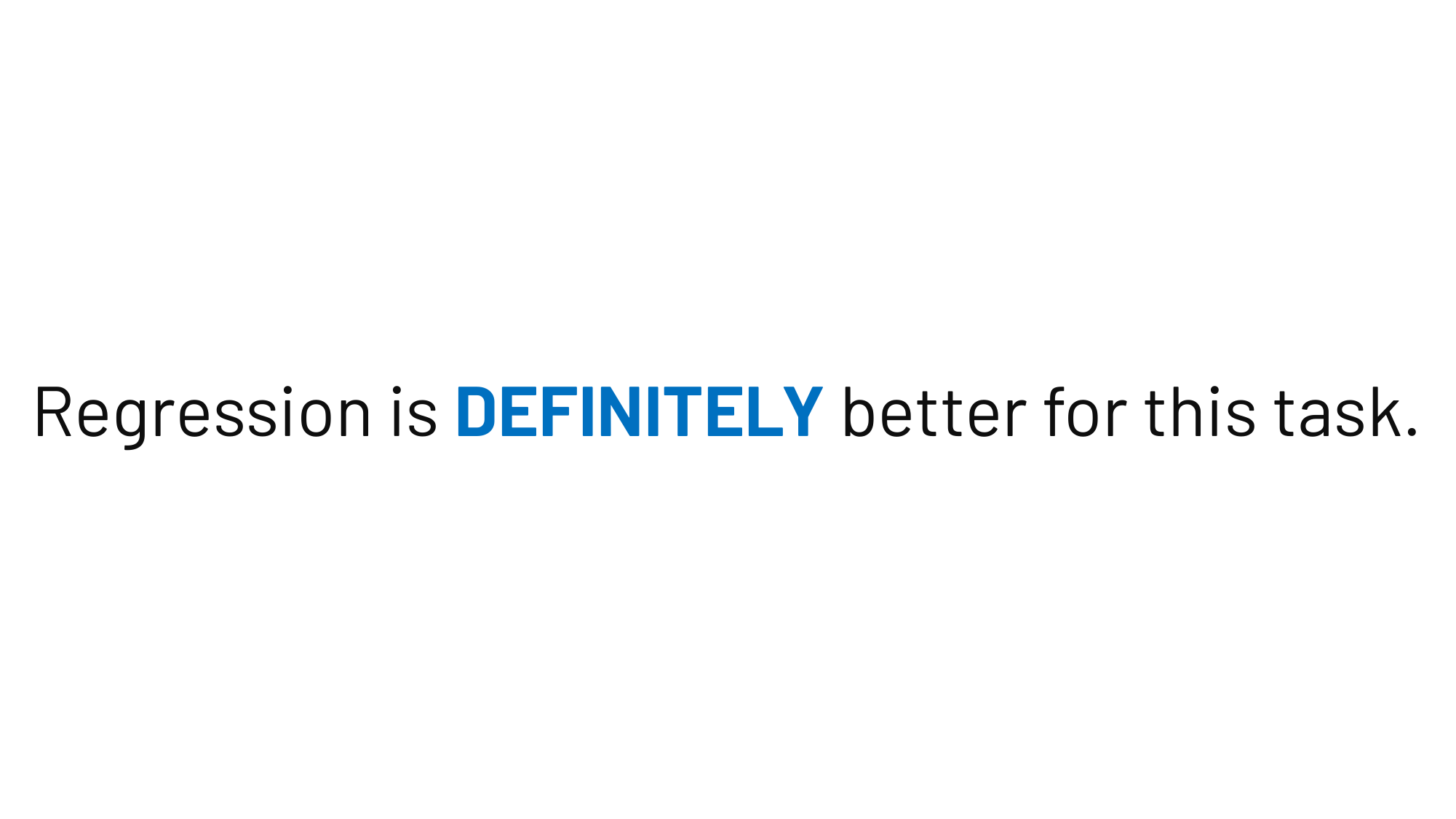

# Regression is DEFINITELY better for this task.